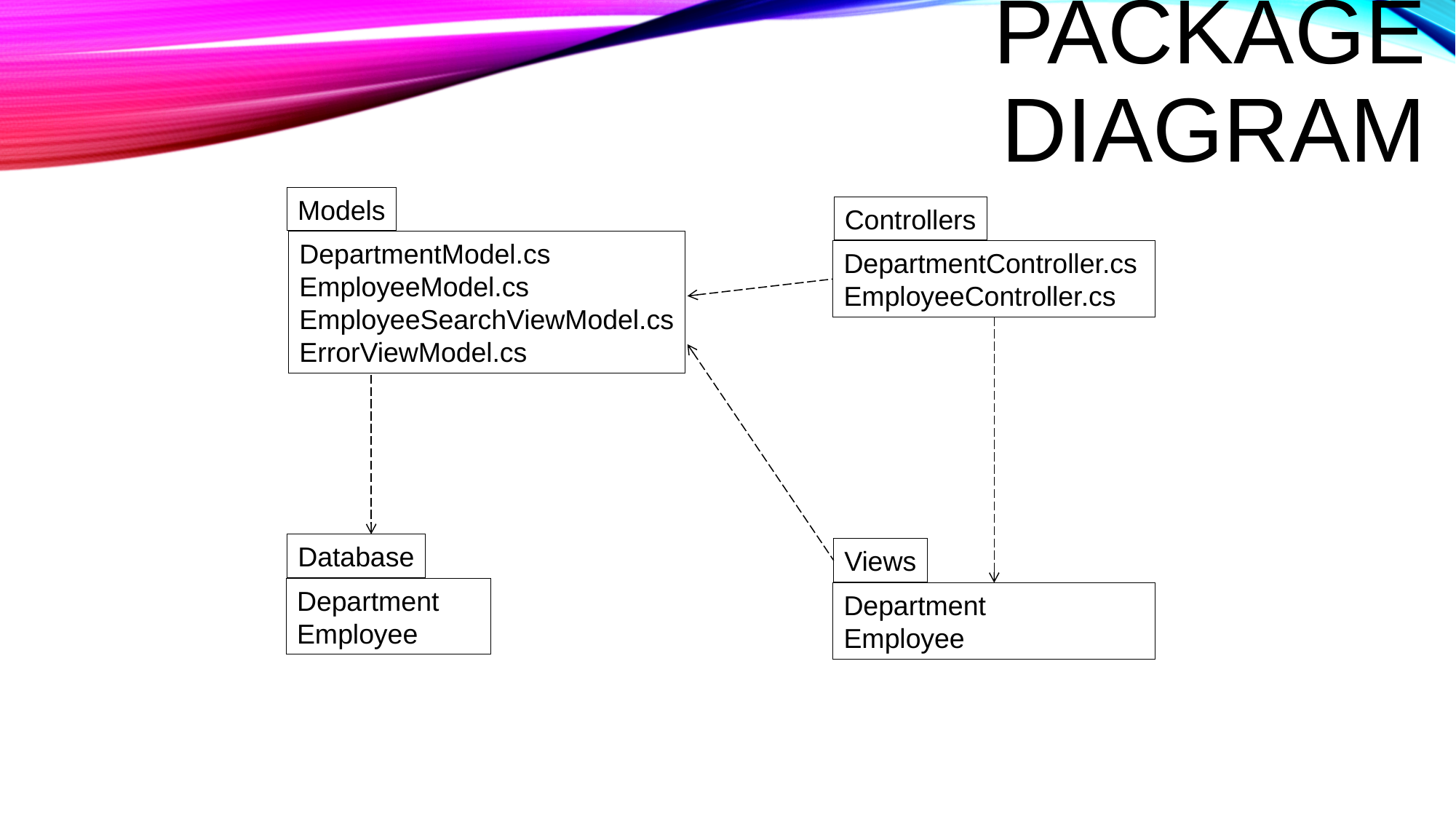

# Package Diagram
Models
Controllers
DepartmentModel.cs
EmployeeModel.cs
EmployeeSearchViewModel.cs
ErrorViewModel.cs
DepartmentController.cs
EmployeeController.cs
Database
Views
Department
Employee
Department
Employee